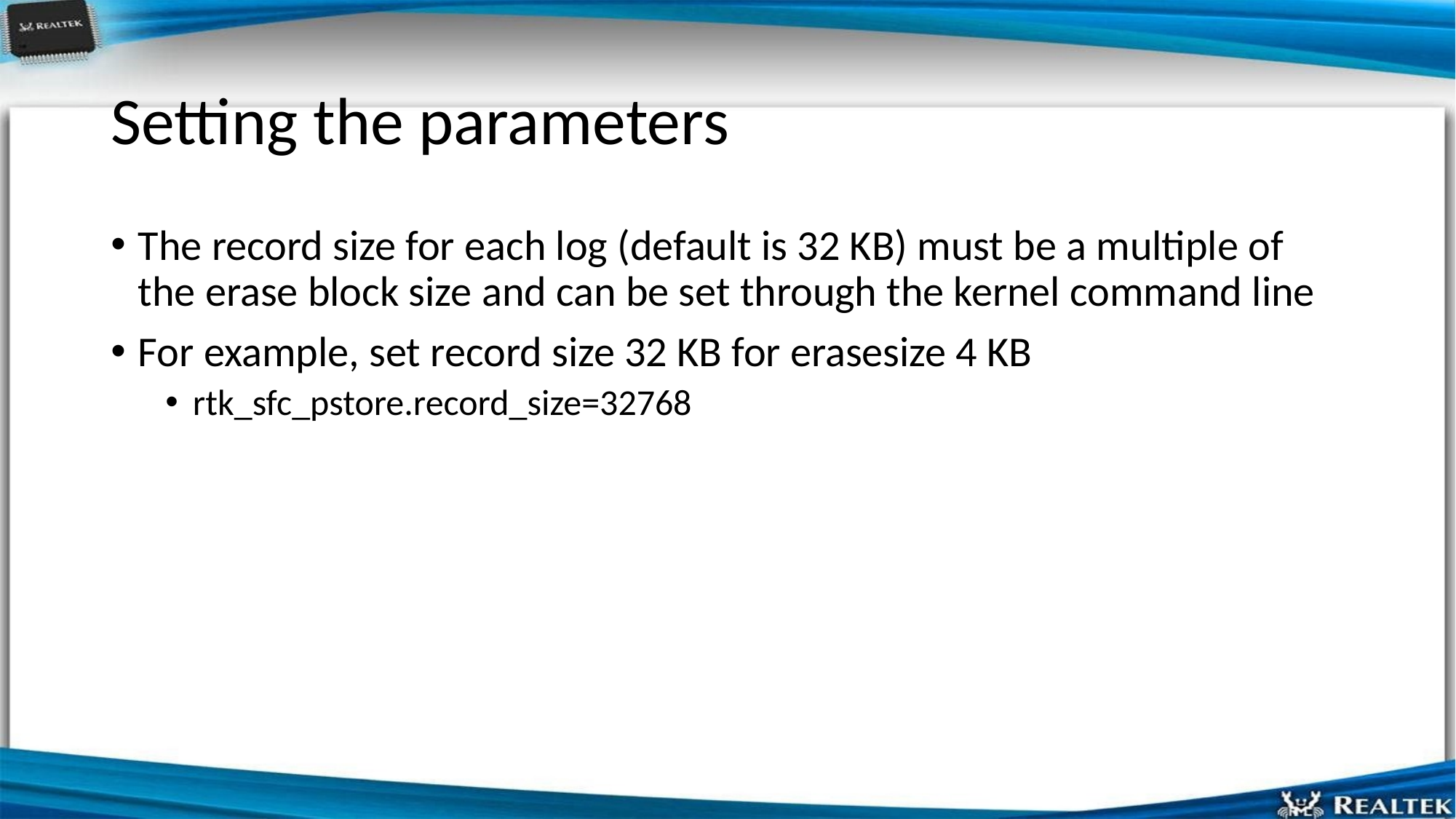

# Setting the parameters
The record size for each log (default is 32 KB) must be a multiple of the erase block size and can be set through the kernel command line
For example, set record size 32 KB for erasesize 4 KB
rtk_sfc_pstore.record_size=32768